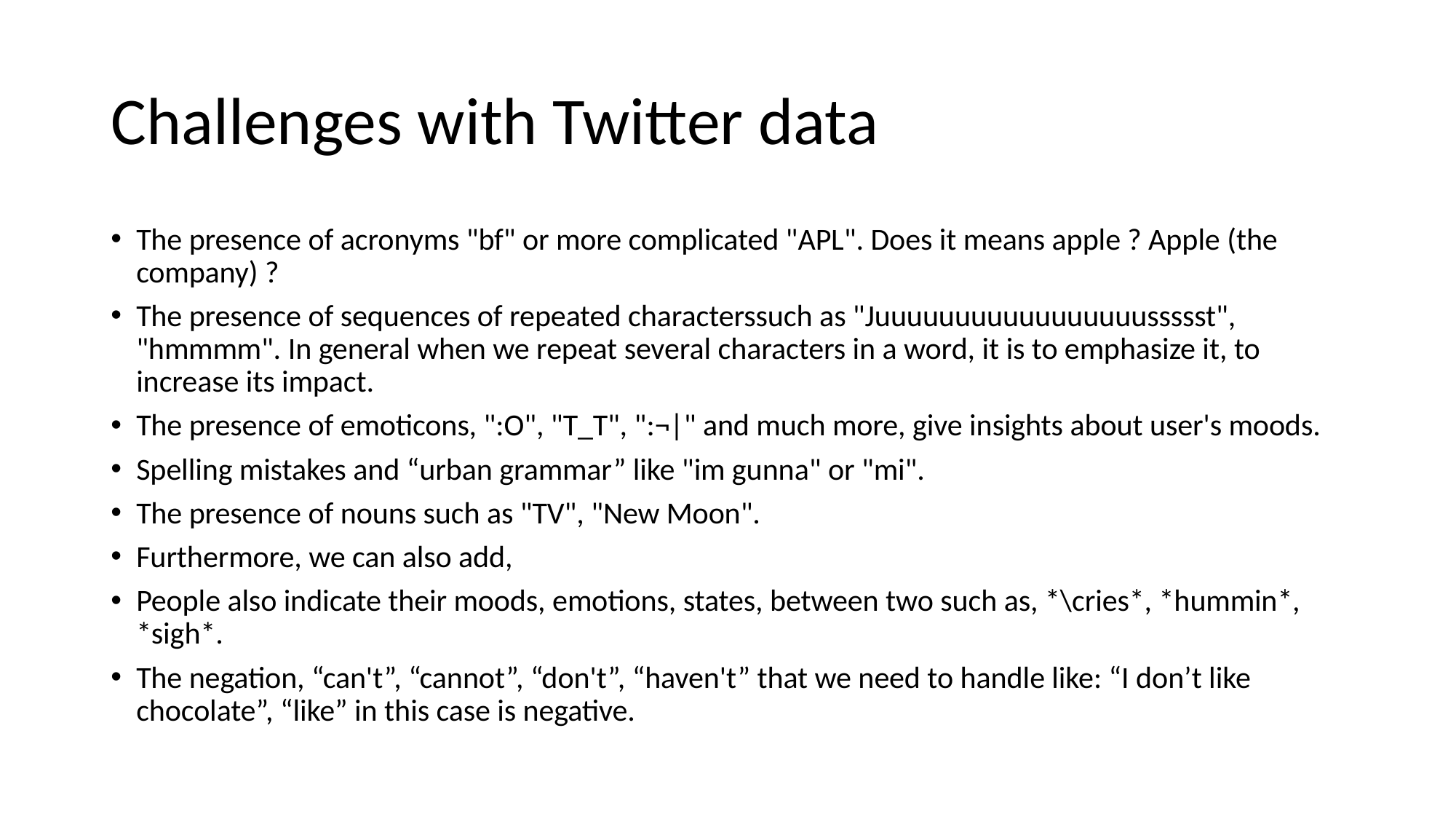

# Challenges with Twitter data
The presence of acronyms "bf" or more complicated "APL". Does it means apple ? Apple (the company) ?
The presence of sequences of repeated characterssuch as "Juuuuuuuuuuuuuuuuussssst", "hmmmm". In general when we repeat several characters in a word, it is to emphasize it, to increase its impact.
The presence of emoticons, ":O", "T_T", ":¬|" and much more, give insights about user's moods.
Spelling mistakes and “urban grammar” like "im gunna" or "mi".
The presence of nouns such as "TV", "New Moon".
Furthermore, we can also add,
People also indicate their moods, emotions, states, between two such as, *\cries*, *hummin*, *sigh*.
The negation, “can't”, “cannot”, “don't”, “haven't” that we need to handle like: “I don’t like chocolate”, “like” in this case is negative.